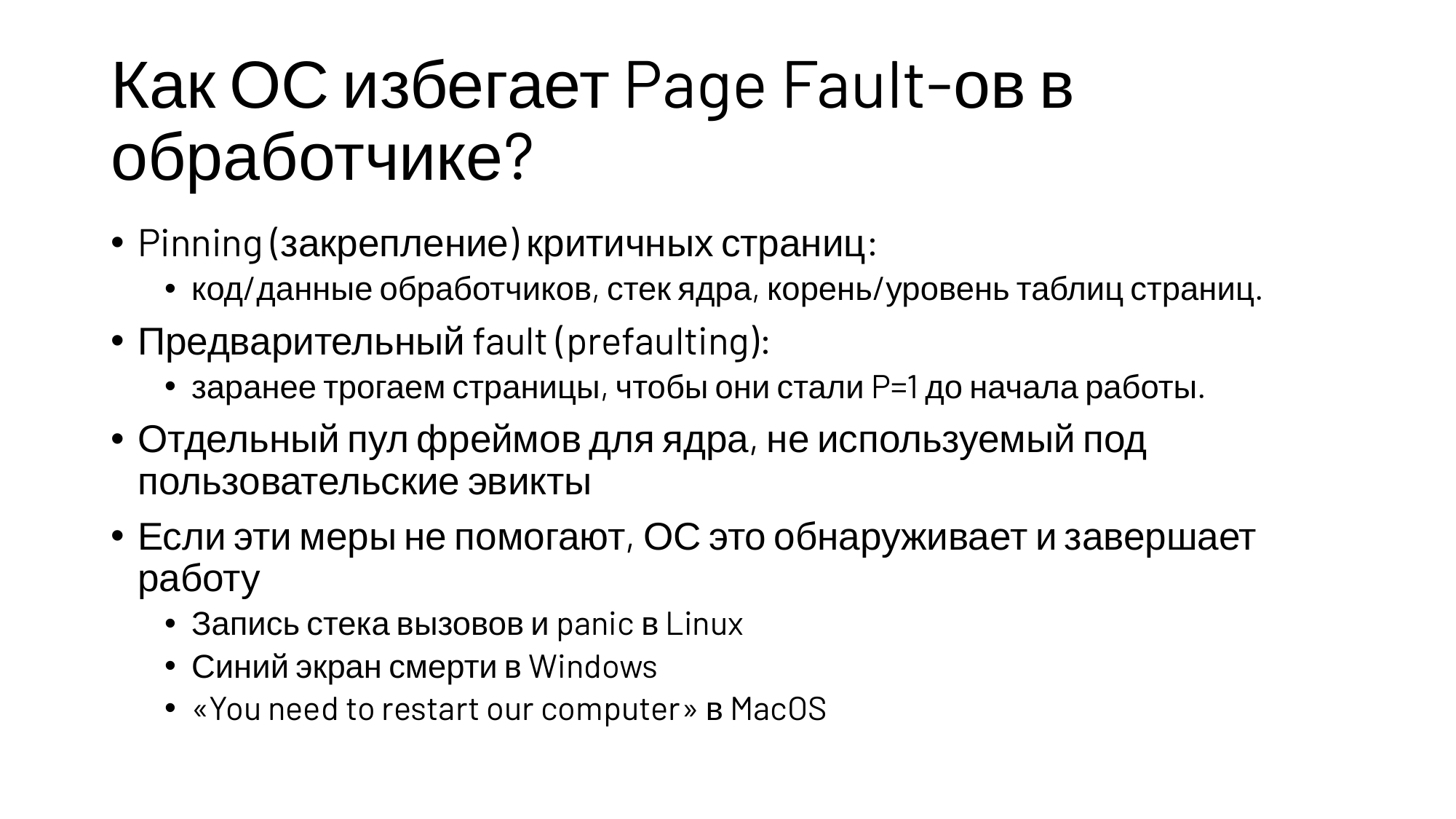

# Как ОС избегает Page Fault-ов в обработчике?
Pinning (закрепление) критичных страниц:
код/данные обработчиков, стек ядра, корень/уровень таблиц страниц.
Предварительный fault (prefaulting):
заранее трогаем страницы, чтобы они стали P=1 до начала работы.
Отдельный пул фреймов для ядра, не используемый под пользовательские эвикты
Если эти меры не помогают, ОС это обнаруживает и завершает работу
Запись стека вызовов и panic в Linux
Синий экран смерти в Windows
«You need to restart our computer» в MacOS